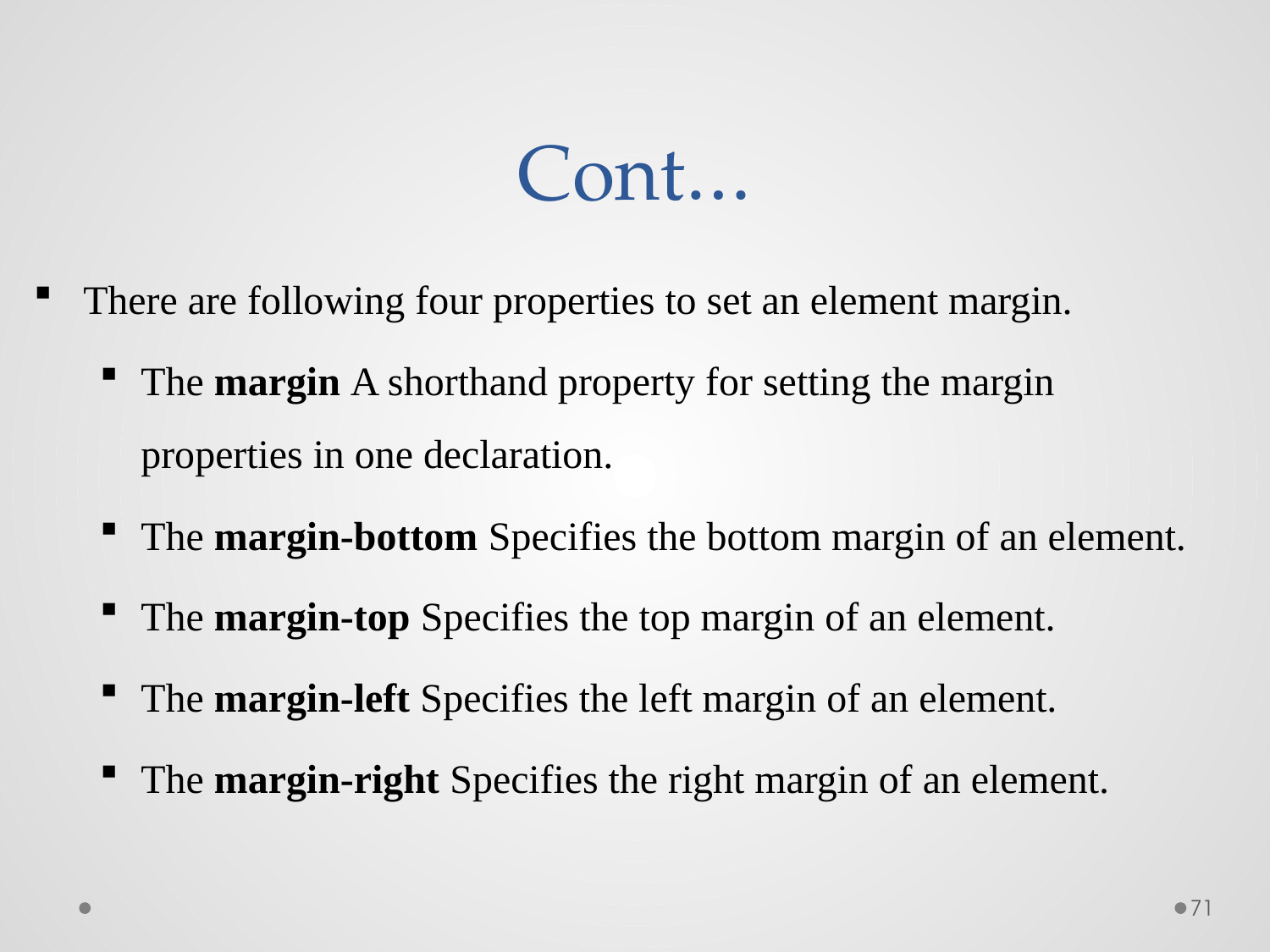

# Cont…
There are following four properties to set an element margin.
The margin A shorthand property for setting the margin properties in one declaration.
The margin-bottom Specifies the bottom margin of an element.
The margin-top Specifies the top margin of an element.
The margin-left Specifies the left margin of an element.
The margin-right Specifies the right margin of an element.
71